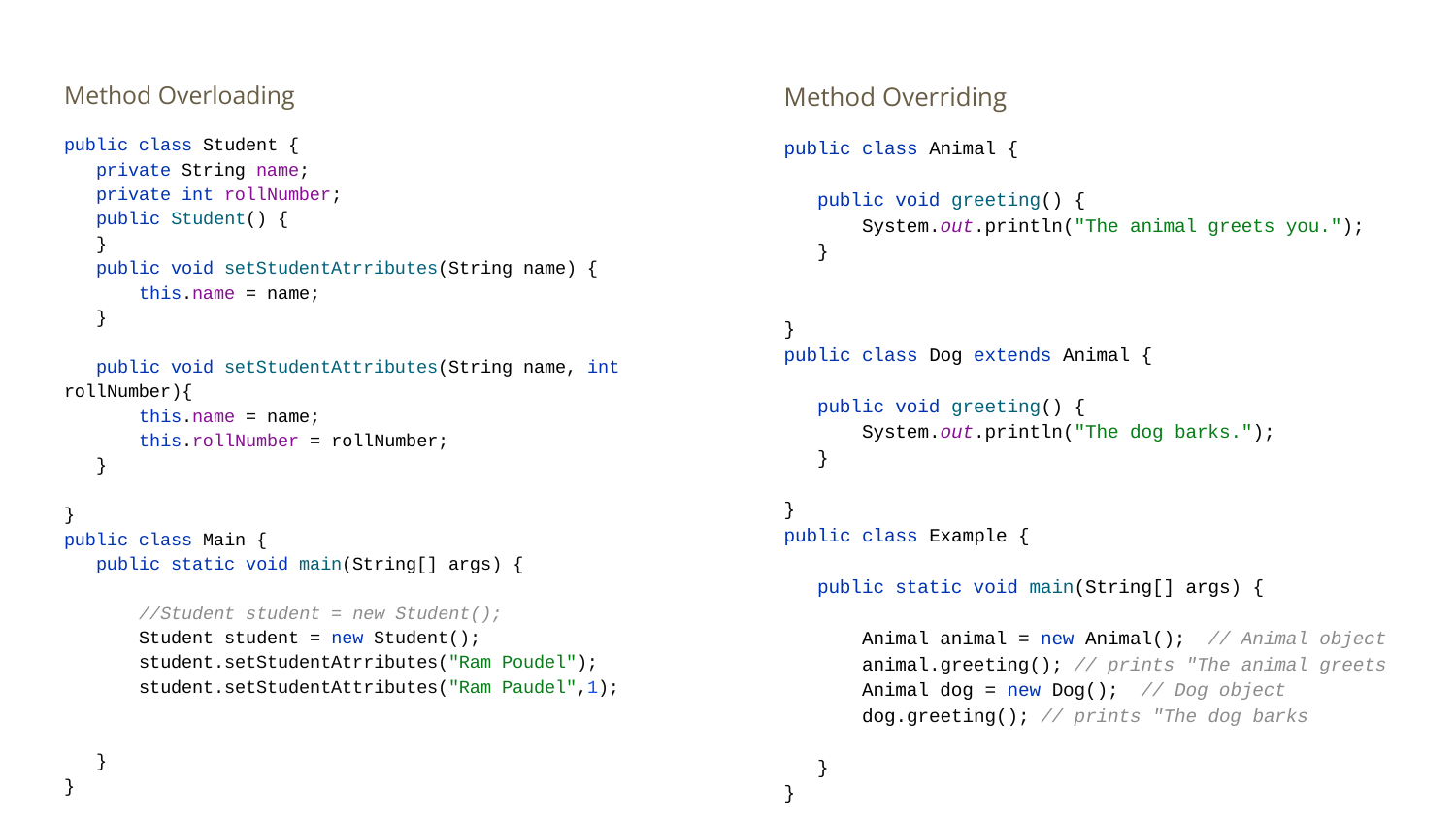

Method Overriding
public class Animal {

   public void greeting() {
       System.out.println("The animal greets you.");
   }

}
public class Dog extends Animal {

   public void greeting() {
       System.out.println("The dog barks.");
   }

}
public class Example {

   public static void main(String[] args) {

       Animal animal = new Animal();  // Animal object
       animal.greeting(); // prints "The animal greets
       Animal dog = new Dog();  // Dog object
       dog.greeting(); // prints "The dog barks

   }
}

Method Overloading
public class Student {
   private String name;
   private int rollNumber;
   public Student() {
   }
   public void setStudentAtrributes(String name) {
       this.name = name;
   }

   public void setStudentAttributes(String name, int rollNumber){
       this.name = name;
       this.rollNumber = rollNumber;
   }

}
public class Main {
   public static void main(String[] args) {

       //Student student = new Student();
       Student student = new Student();
       student.setStudentAtrributes("Ram Poudel");
       student.setStudentAttributes("Ram Paudel",1);

   }
}